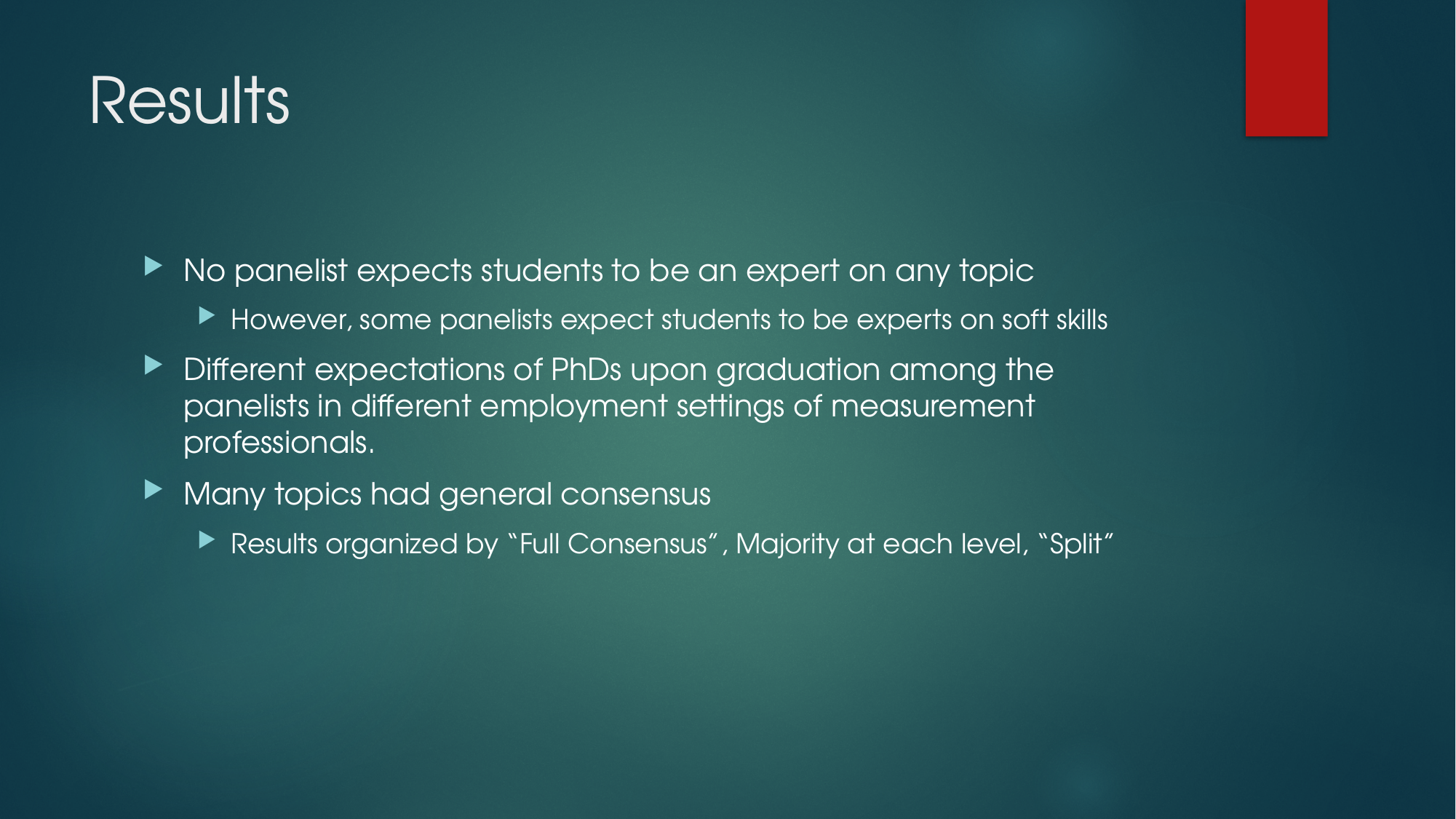

# Results
No panelist expects students to be an expert on any topic
However, some panelists expect students to be experts on soft skills
Different expectations of PhDs upon graduation among the panelists in different employment settings of measurement professionals.
Many topics had general consensus
Results organized by “Full Consensus”, Majority at each level, “Split”